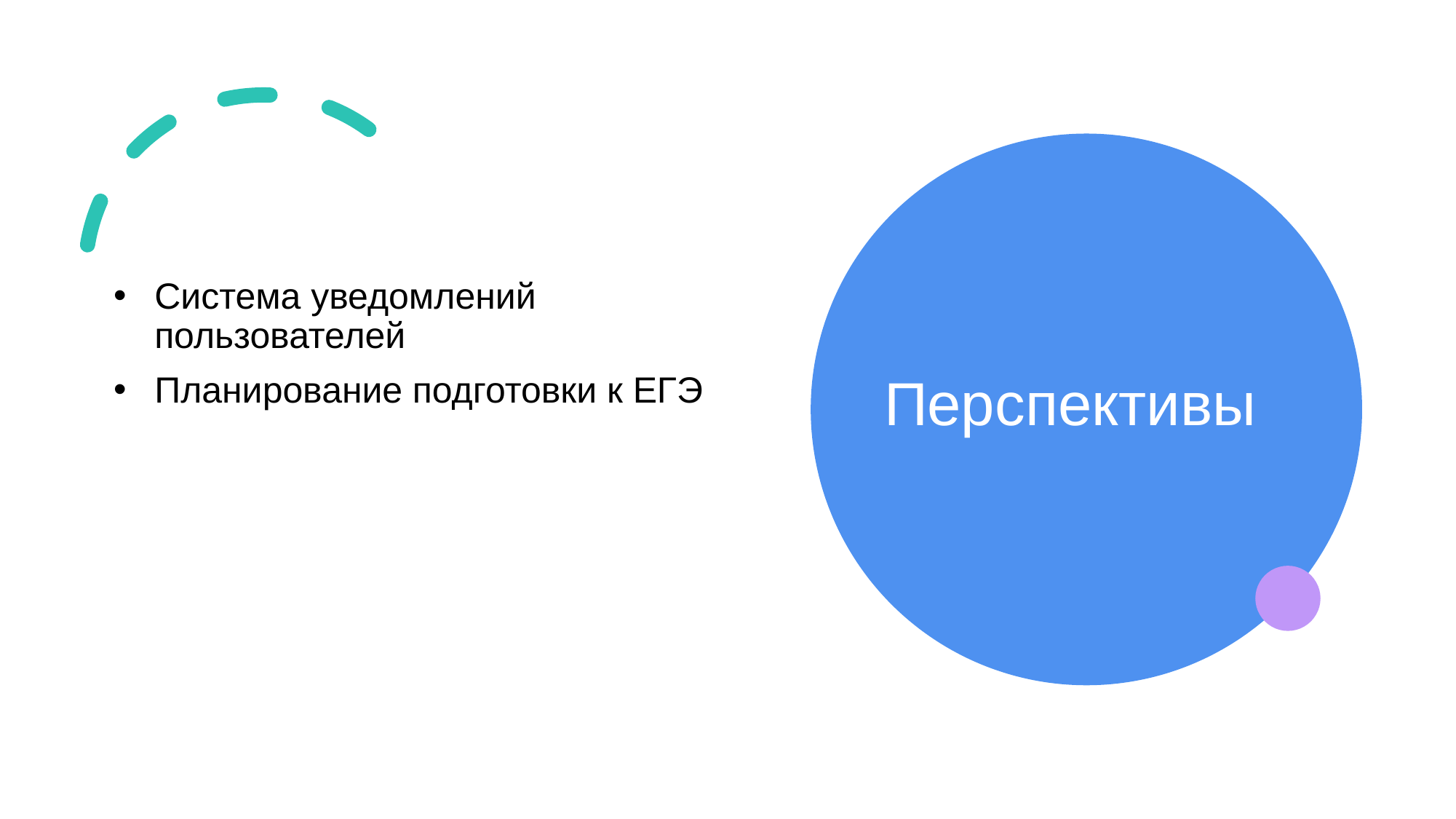

Перспективы

Система уведомлений пользователей
Планирование подготовки к ЕГЭ